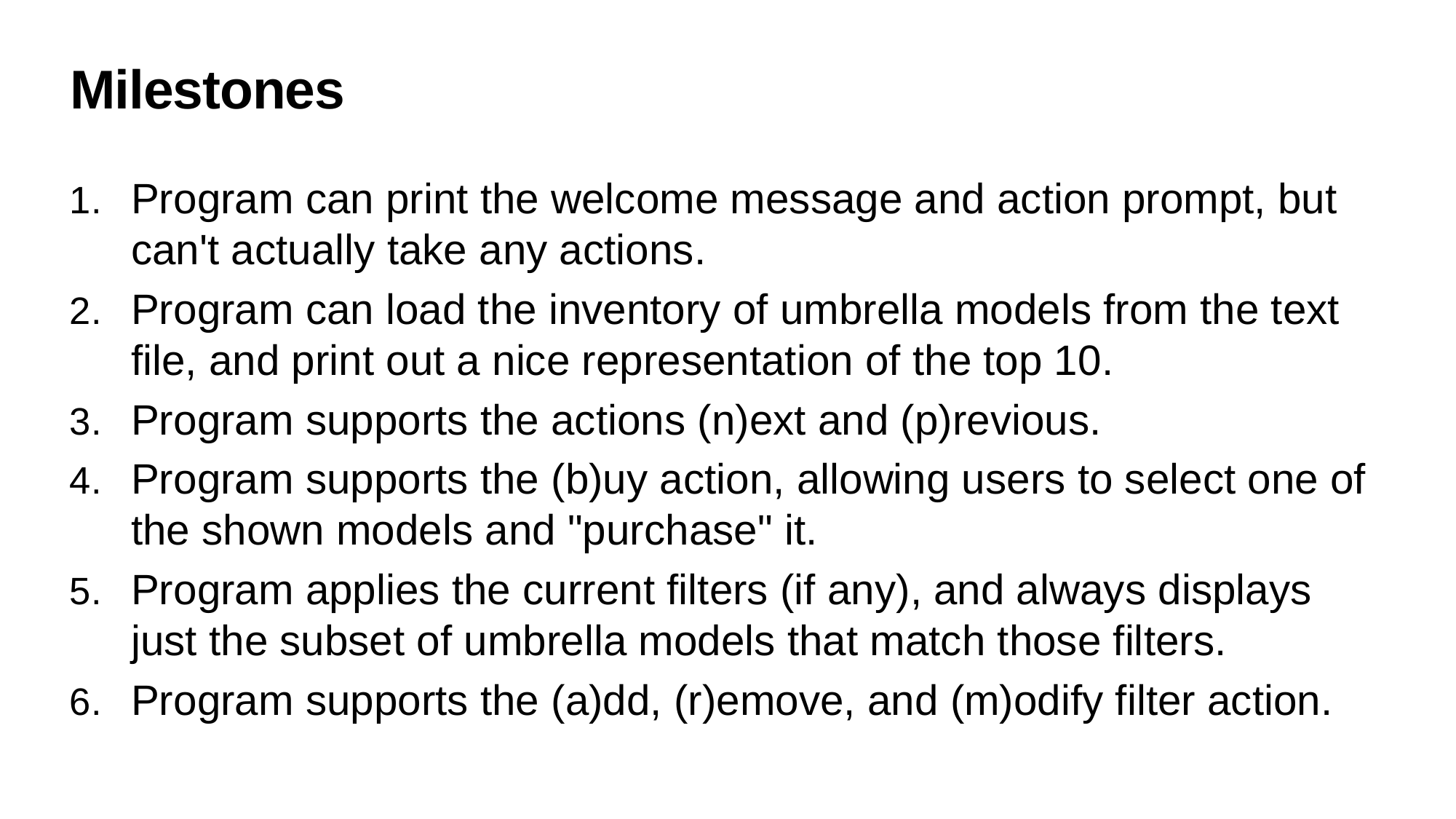

# Milestones
Program can print the welcome message and action prompt, but can't actually take any actions.
Program can load the inventory of umbrella models from the text file, and print out a nice representation of the top 10.
Program supports the actions (n)ext and (p)revious.
Program supports the (b)uy action, allowing users to select one of the shown models and "purchase" it.
Program applies the current filters (if any), and always displays just the subset of umbrella models that match those filters.
Program supports the (a)dd, (r)emove, and (m)odify filter action.